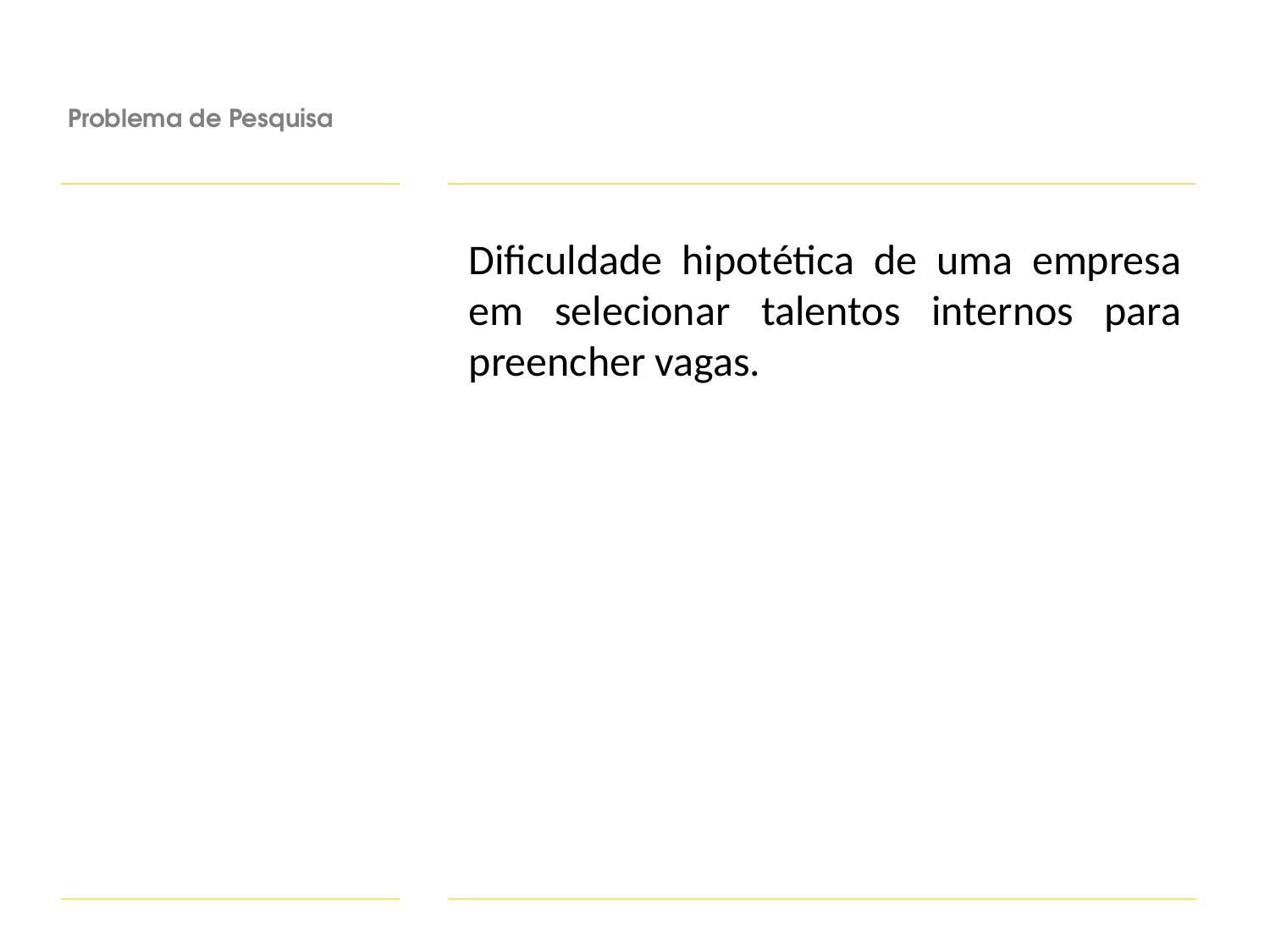

Problema de Pesquisa
Dificuldade hipotética de uma empresa em selecionar talentos internos para preencher vagas.